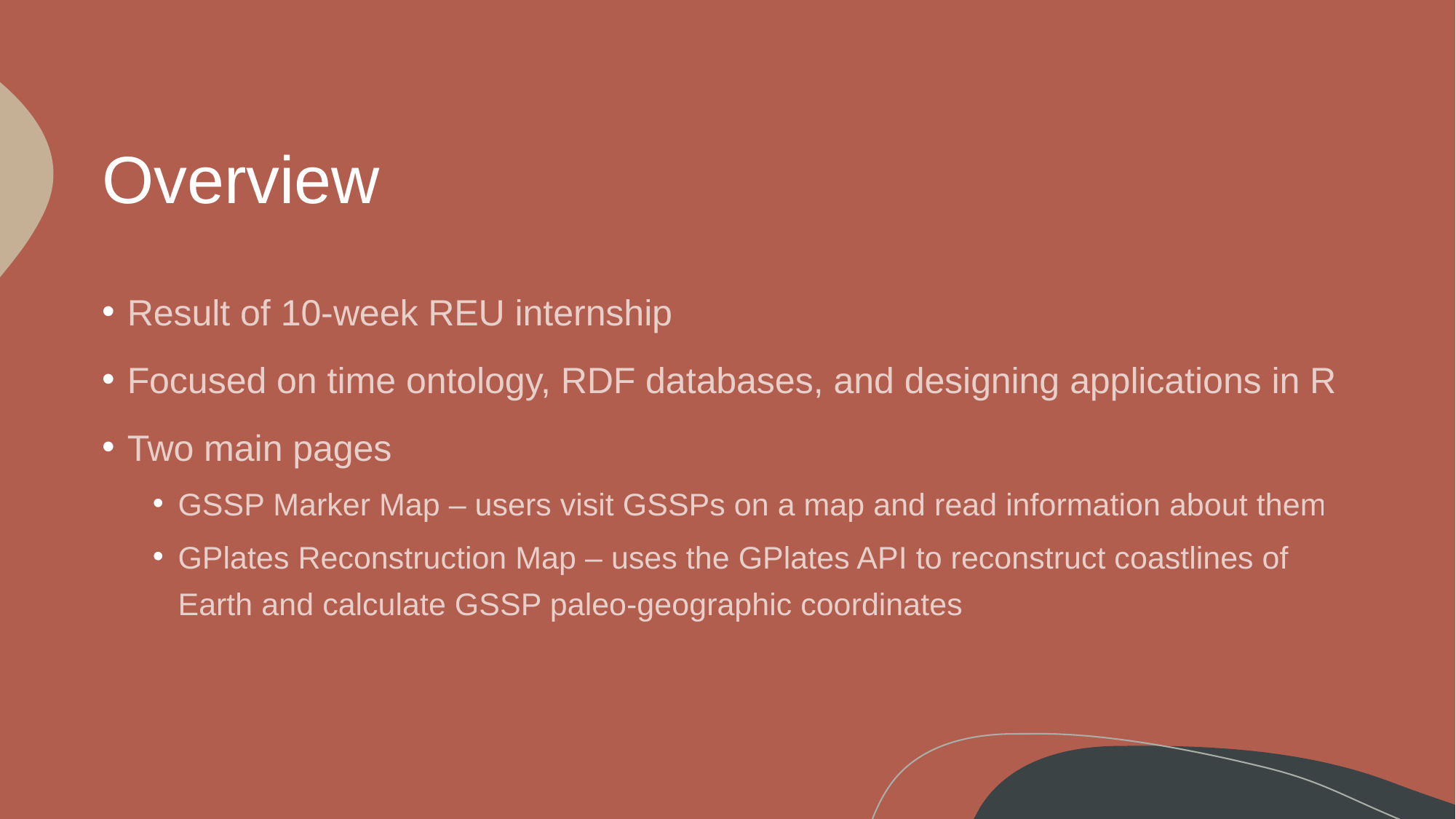

# Overview
Result of 10-week REU internship
Focused on time ontology, RDF databases, and designing applications in R
Two main pages
GSSP Marker Map – users visit GSSPs on a map and read information about them
GPlates Reconstruction Map – uses the GPlates API to reconstruct coastlines of Earth and calculate GSSP paleo-geographic coordinates